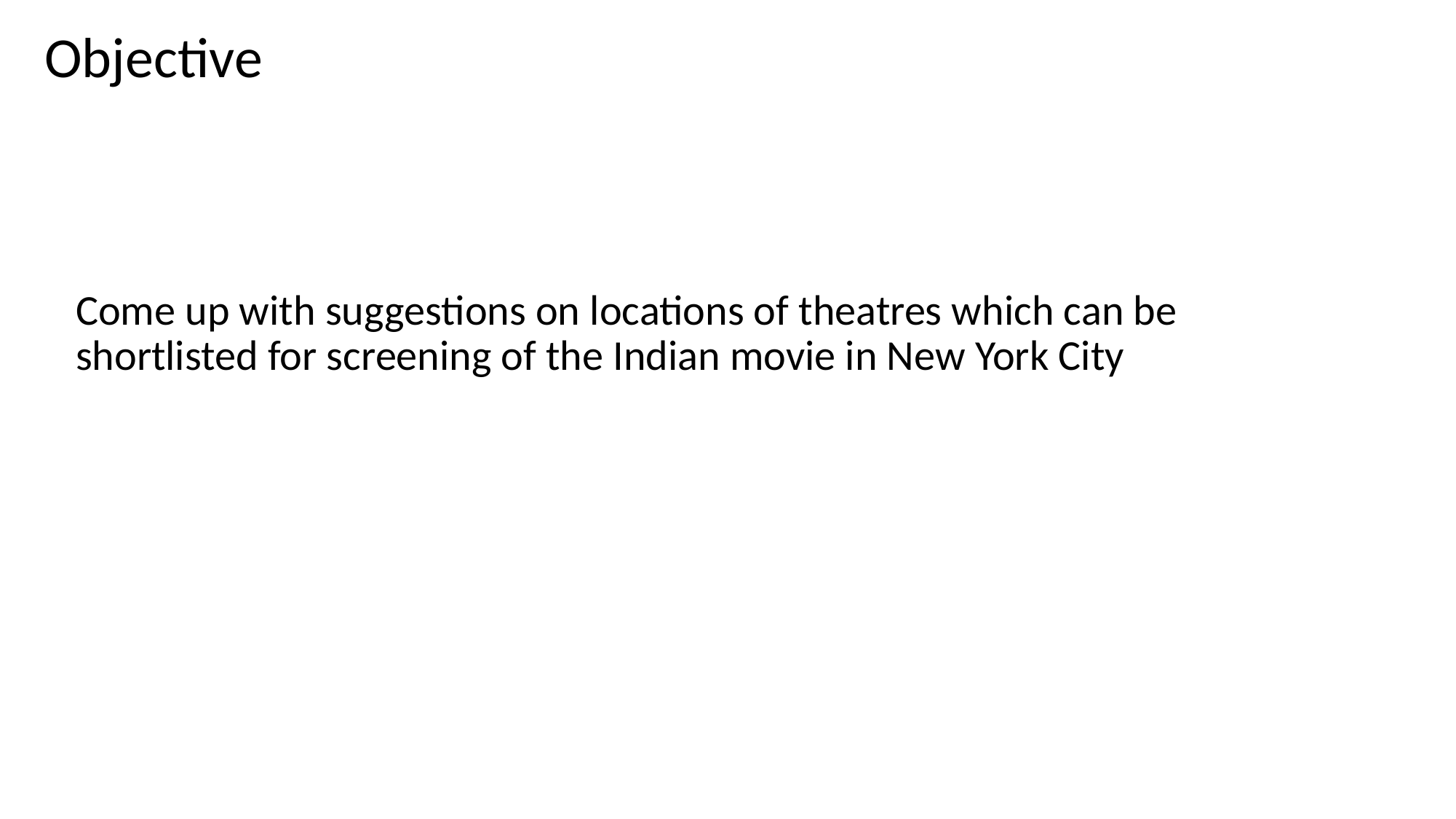

# Objective
Come up with suggestions on locations of theatres which can be shortlisted for screening of the Indian movie in New York City